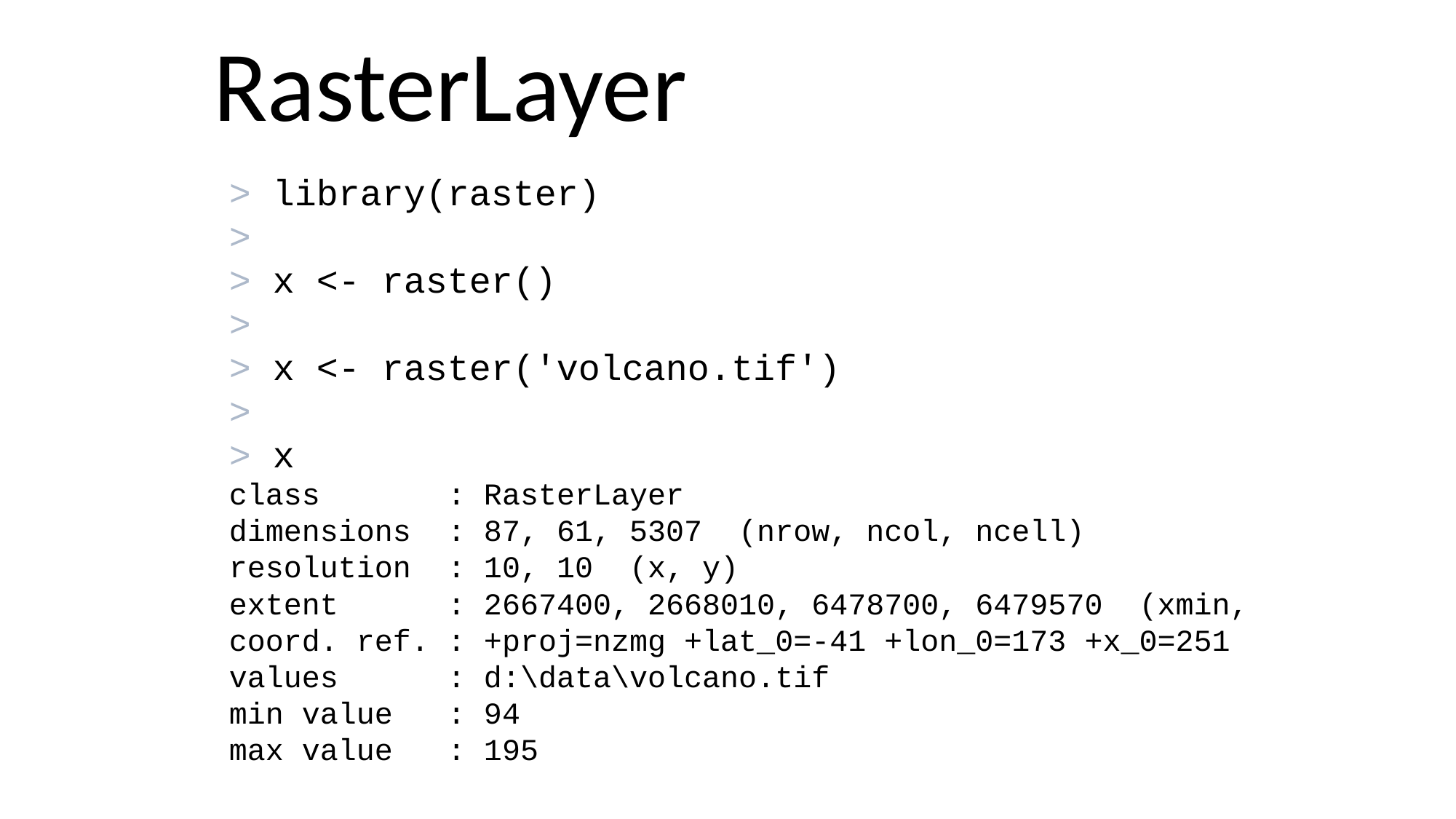

RasterLayer
> library(raster)
>
> x <- raster()
>
> x <- raster('volcano.tif')
>
> x
class       : RasterLayer
dimensions  : 87, 61, 5307  (nrow, ncol, ncell)
resolution  : 10, 10  (x, y)
extent      : 2667400, 2668010, 6478700, 6479570  (xmin,
coord. ref. : +proj=nzmg +lat_0=-41 +lon_0=173 +x_0=251 values      : d:\data\volcano.tif
min value   : 94
max value   : 195